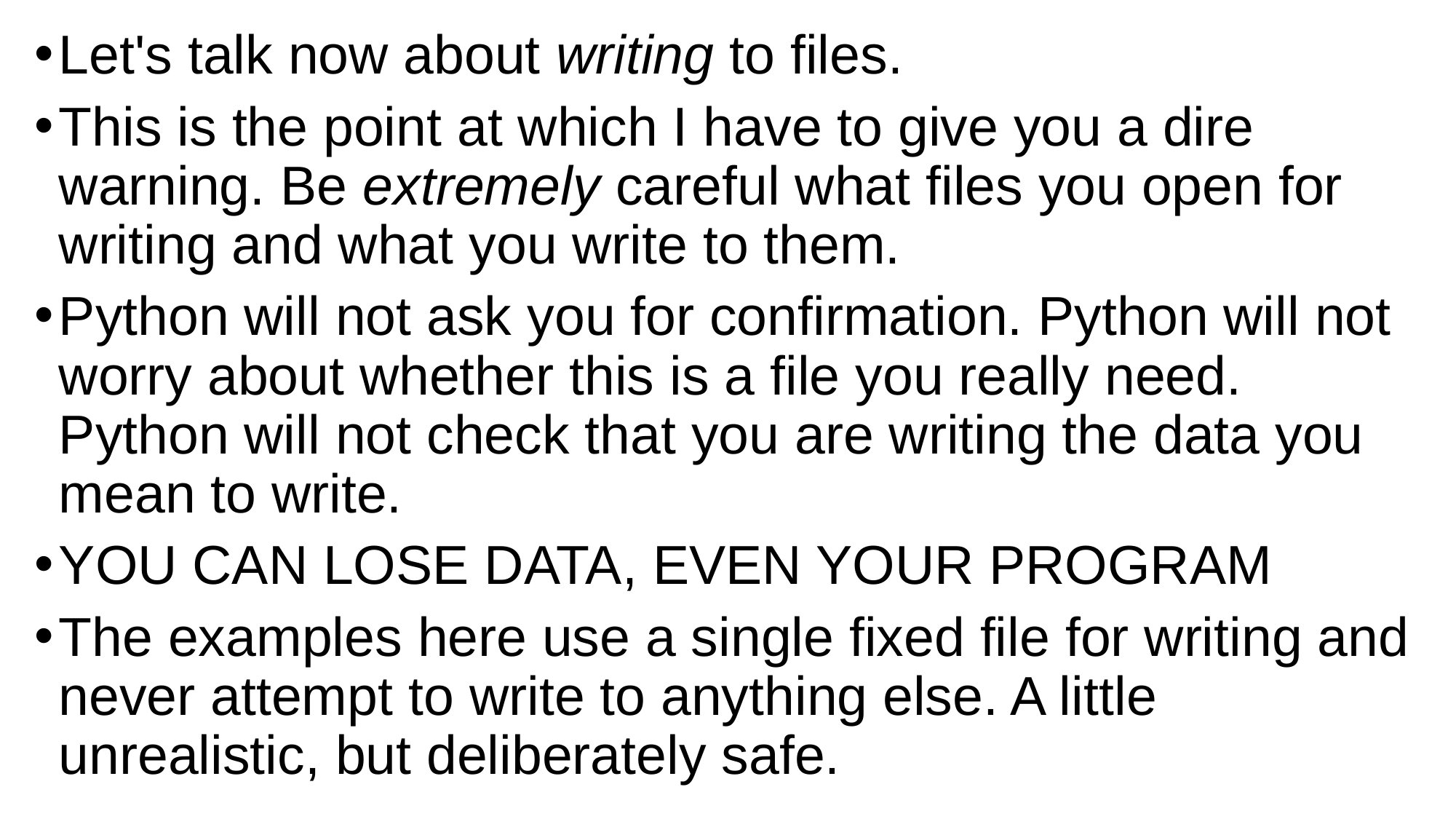

Let's talk now about writing to files.
This is the point at which I have to give you a dire warning. Be extremely careful what files you open for writing and what you write to them.
Python will not ask you for confirmation. Python will not worry about whether this is a file you really need. Python will not check that you are writing the data you mean to write.
YOU CAN LOSE DATA, EVEN YOUR PROGRAM
The examples here use a single fixed file for writing and never attempt to write to anything else. A little unrealistic, but deliberately safe.